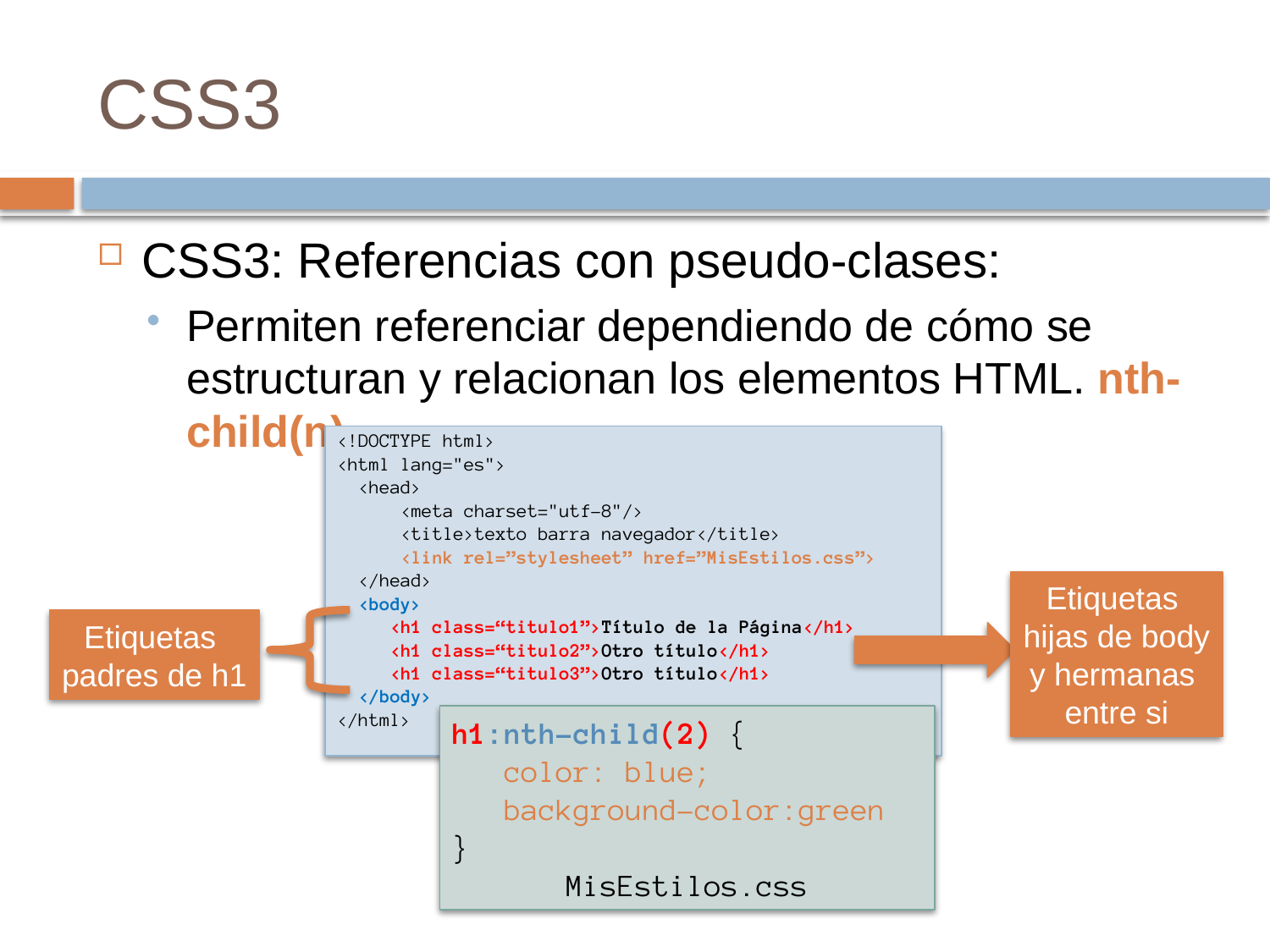

# CSS3
CSS3: Referencias con pseudo-clases:
Permiten referenciar dependiendo de cómo se estructuran y relacionan los elementos HTML. nth-child(n)

<!DOCTYPE html>
<html lang="es">
  <head>
<meta charset="utf-8"/>
<title>texto barra navegador</title>
<link rel=”stylesheet” href=”MisEstilos.css”>
  </head>
  <body>
     <h1 class=“titulo1”>Título de la Página</h1>
     <h1 class=“titulo2”>Otro título</h1>
     <h1 class=“titulo3”>Otro título</h1>
  </body>
</html>
Pagina.html
Etiquetas
hijas de body
y hermanas
entre si

Etiquetas
padres de h1

h1:nth-child(2) {
   color: blue;
   background-color:green
}
MisEstilos.css